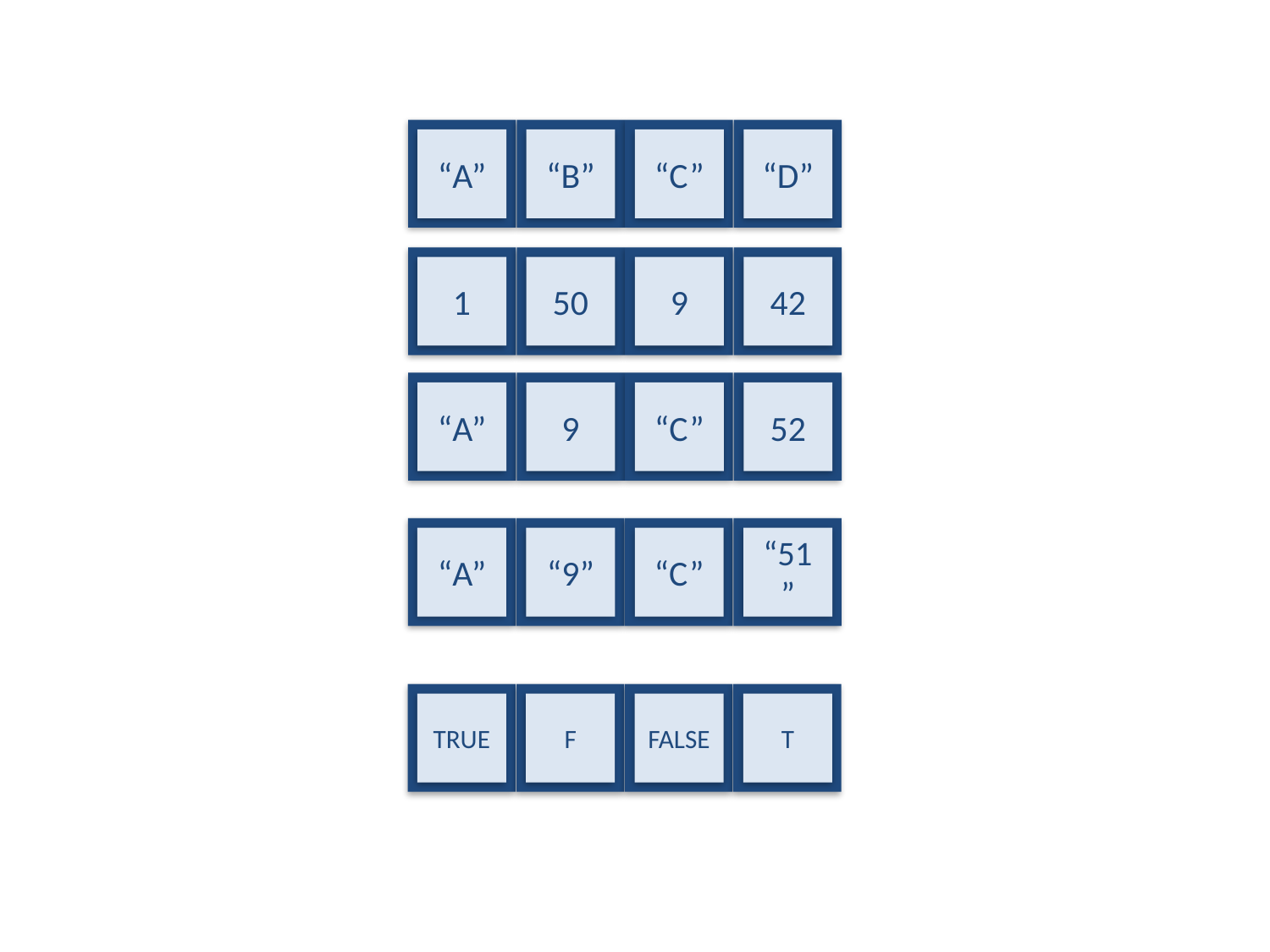

“A”

“B”

“C”

“D”

1

50

9

42

“A”

9

“C”

52

“A”

“9”

“C”

“51”

TRUE

F

FALSE

T